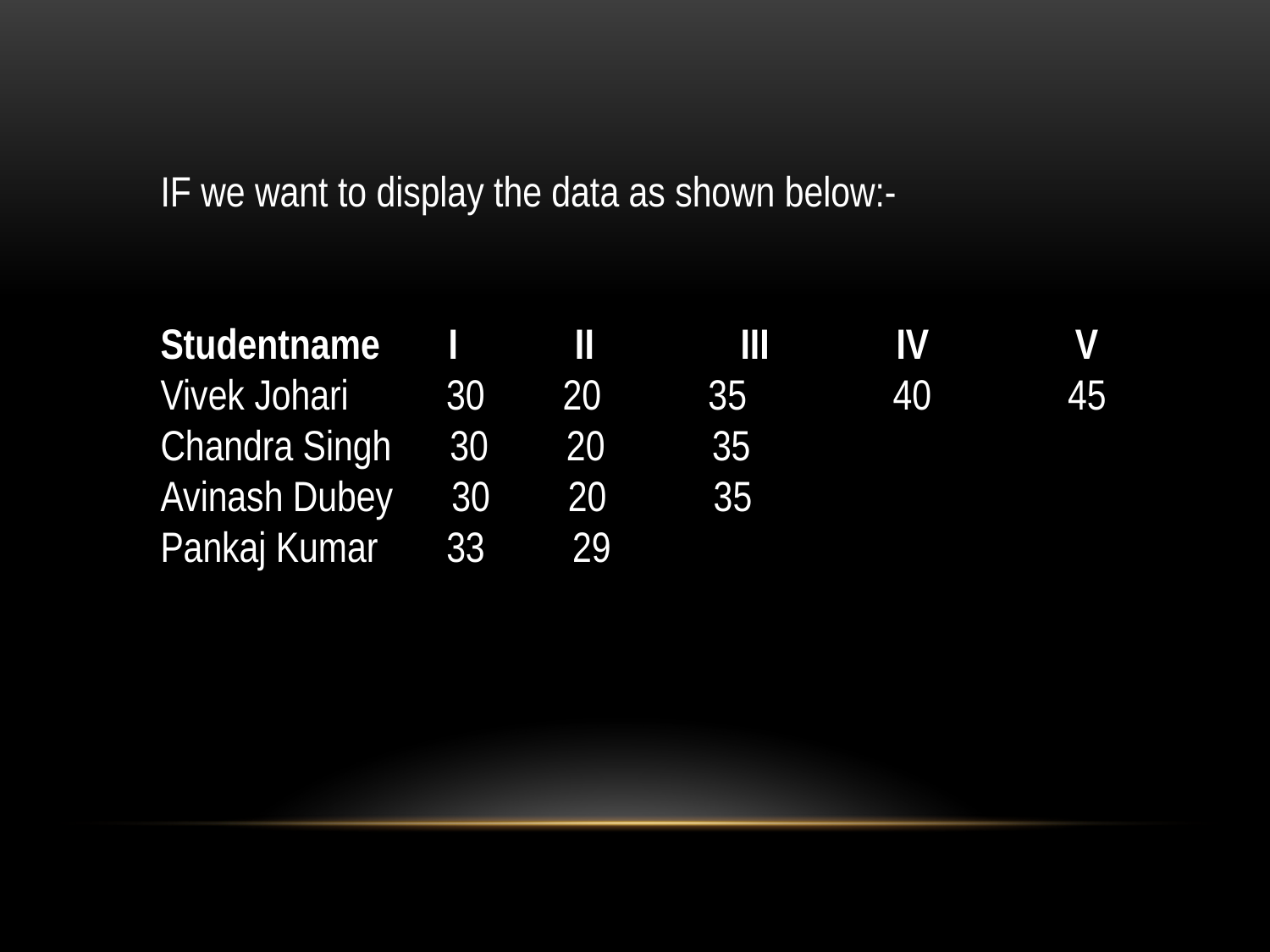

IF we want to display the data as shown below:-

Studentname       I            II               III             IV               V
Vivek Johari          30        20           35               40              45
Chandra Singh      30        20           35 
Avinash Dubey      30        20           35
Pankaj Kumar       33         29